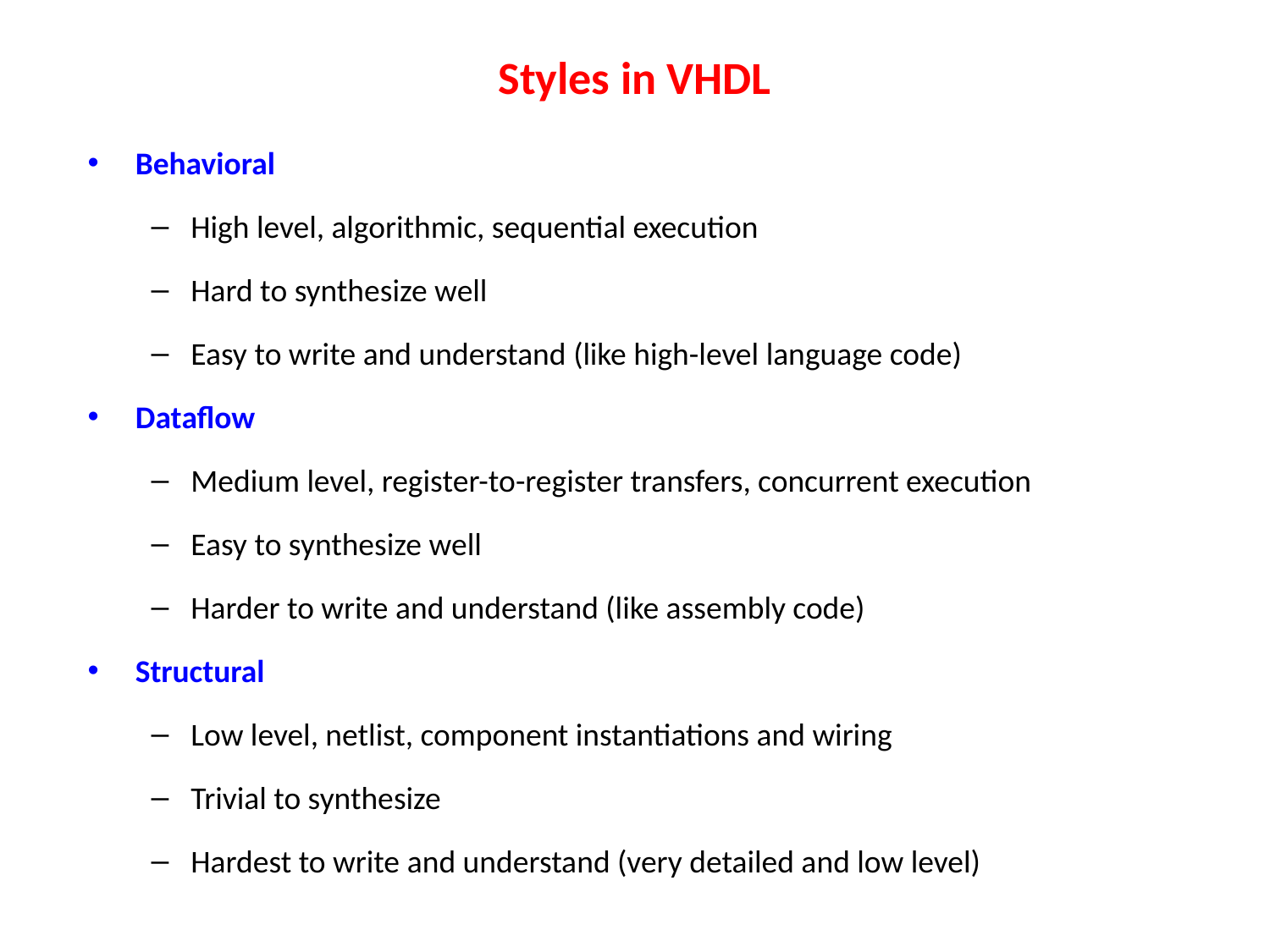

# Styles in VHDL
Behavioral
High level, algorithmic, sequential execution
Hard to synthesize well
Easy to write and understand (like high-level language code)
Dataflow
Medium level, register-to-register transfers, concurrent execution
Easy to synthesize well
Harder to write and understand (like assembly code)
Structural
Low level, netlist, component instantiations and wiring
Trivial to synthesize
Hardest to write and understand (very detailed and low level)